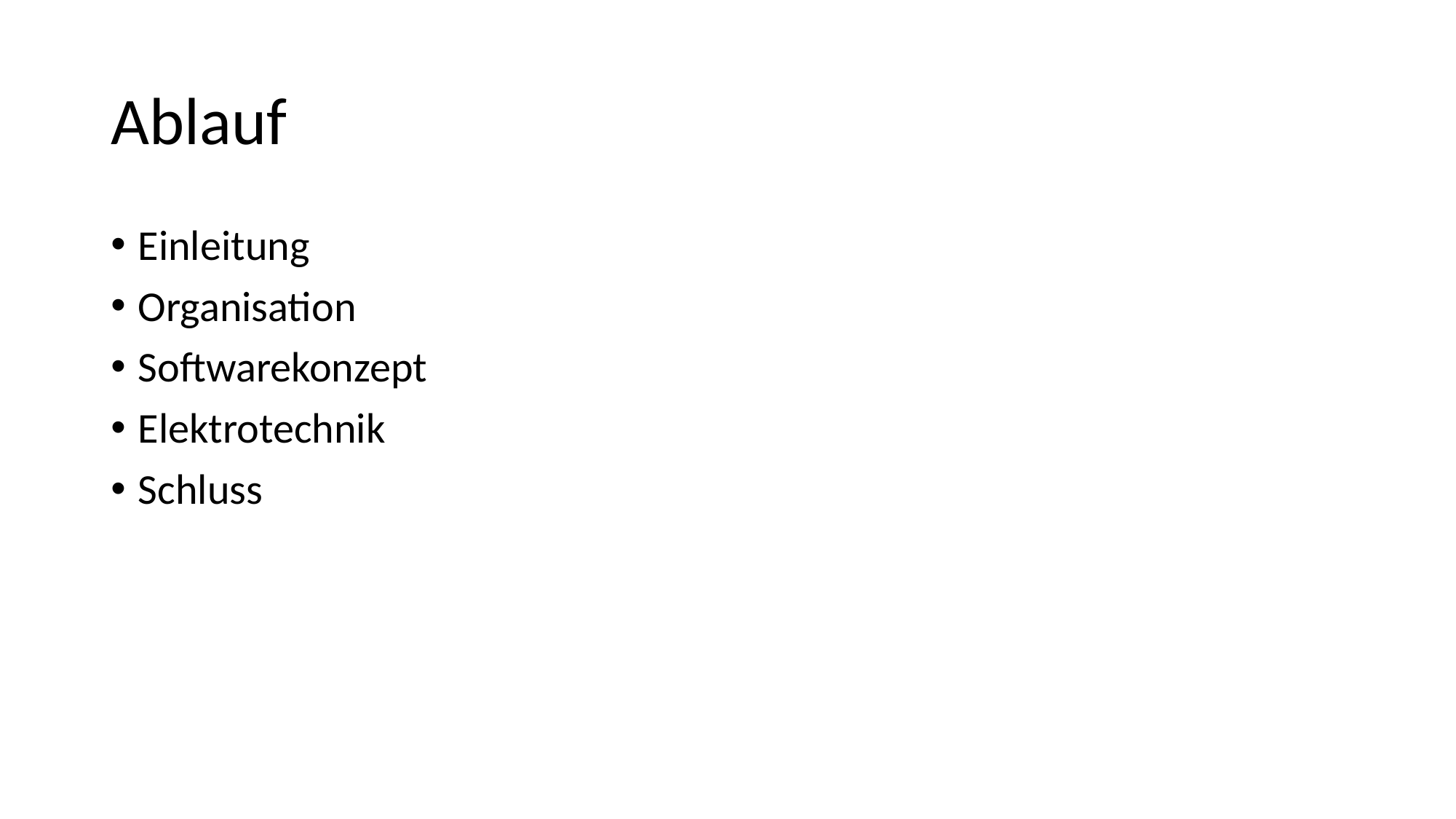

# Ablauf
Einleitung
Organisation
Softwarekonzept
Elektrotechnik
Schluss